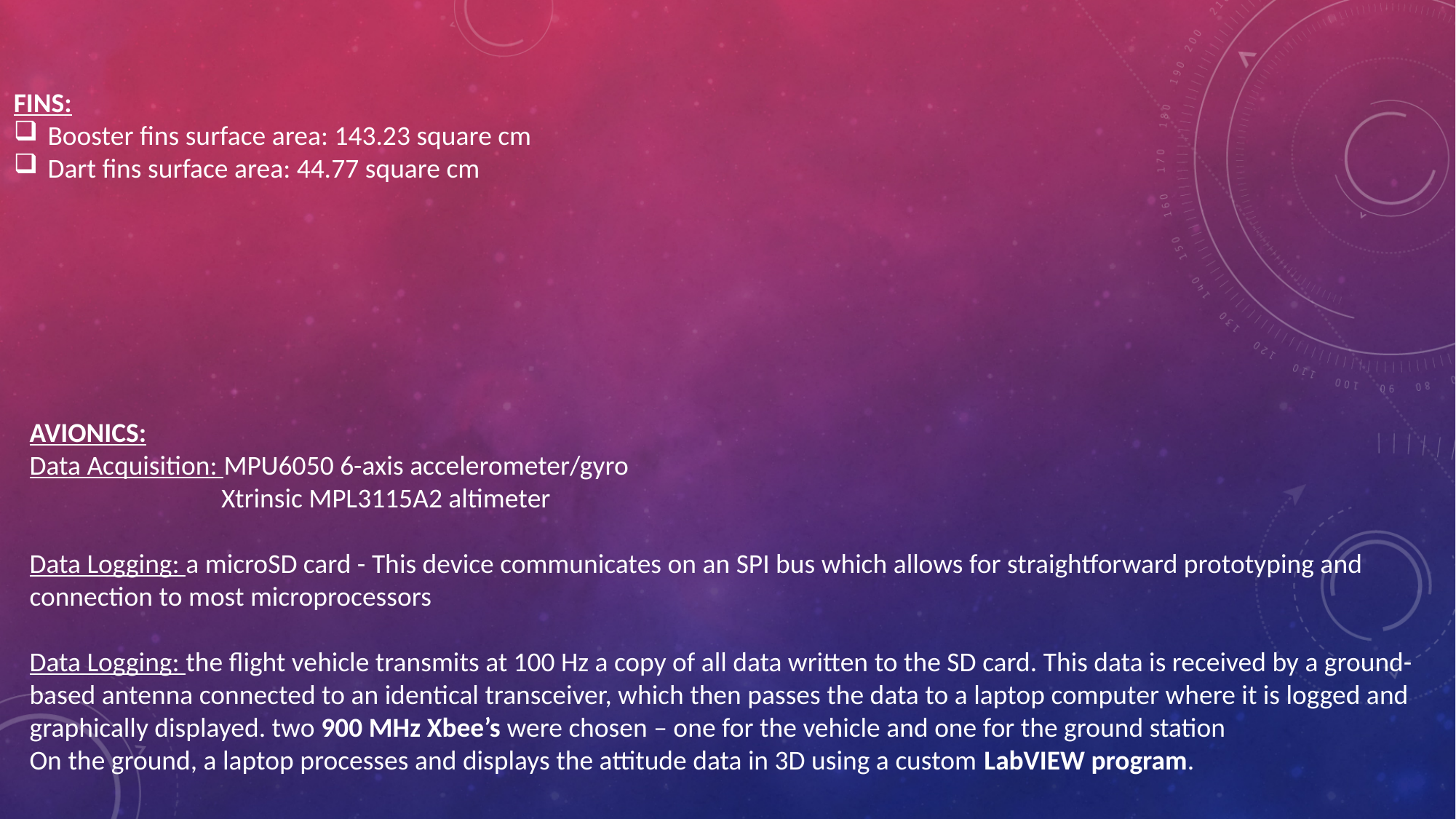

FINS:
Booster fins surface area: 143.23 square cm
Dart fins surface area: 44.77 square cm

[unsupported chart]

AVIONICS:
Data Acquisition: MPU6050 6-axis accelerometer/gyro
                               Xtrinsic MPL3115A2 altimeter

Data Logging: a microSD card - This device communicates on an SPI bus which allows for straightforward prototyping and connection to most microprocessors

Data Logging: the flight vehicle transmits at 100 Hz a copy of all data written to the SD card. This data is received by a ground-based antenna connected to an identical transceiver, which then passes the data to a laptop computer where it is logged and graphically displayed. two 900 MHz Xbee’s were chosen – one for the vehicle and one for the ground station
On the ground, a laptop processes and displays the attitude data in 3D using a custom LabVIEW program.